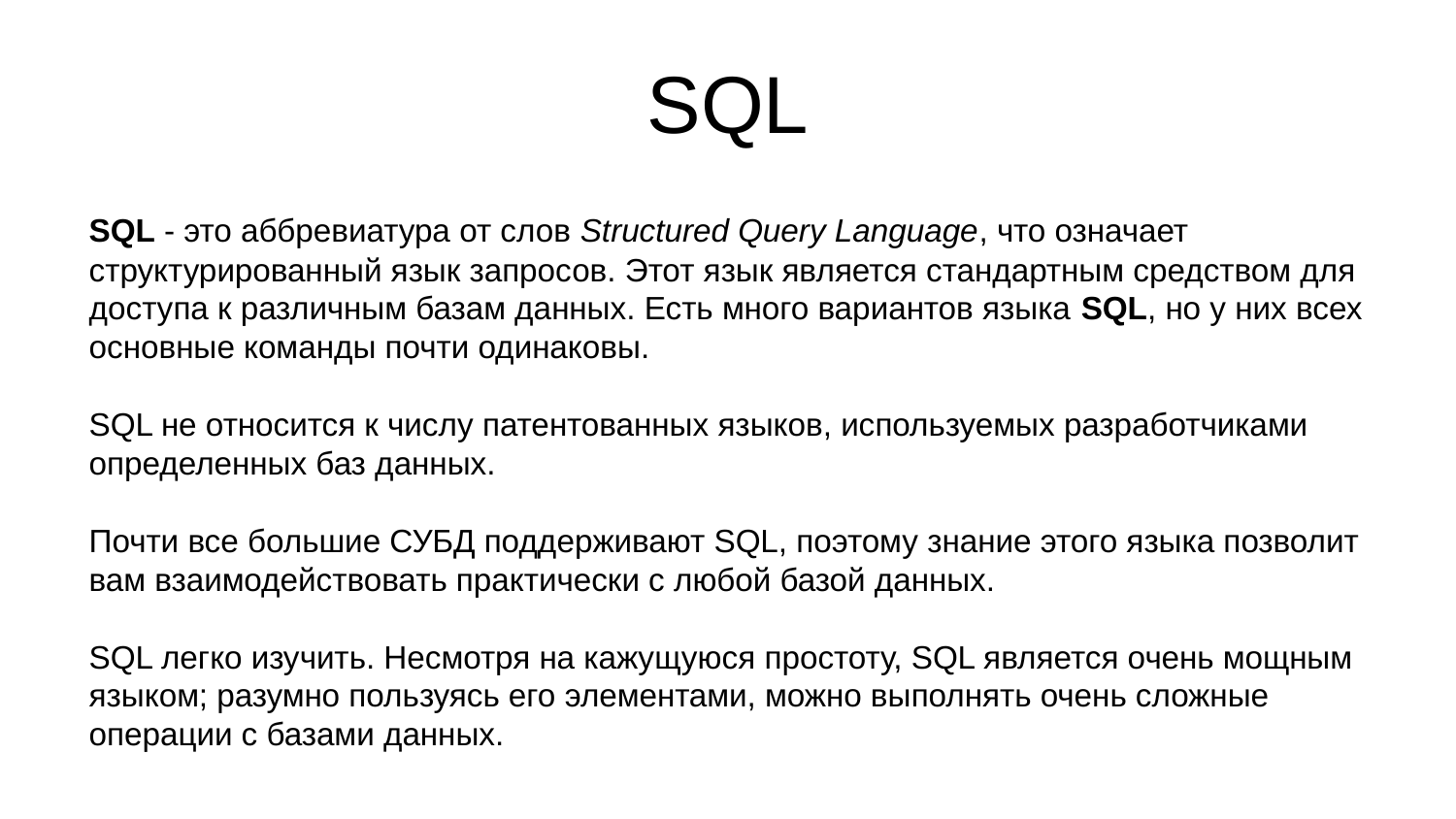

# SQL
SQL - это аббревиатура от слов Structured Query Language, что означает структурированный язык запросов. Этот язык является стандартным средством для доступа к различным базам данных. Есть много вариантов языка SQL, но у них всех основные команды почти одинаковы.

SQL не относится к числу патентованных языков, используемых разработчиками определенных баз данных.

Почти все большие СУБД поддерживают SQL, поэтому знание этого языка позволит вам взаимодействовать практически с любой базой данных.

SQL легко изучить. Несмотря на кажущуюся простоту, SQL является очень мощным языком; разумно пользуясь его элементами, можно выполнять очень сложные операции с базами данных.